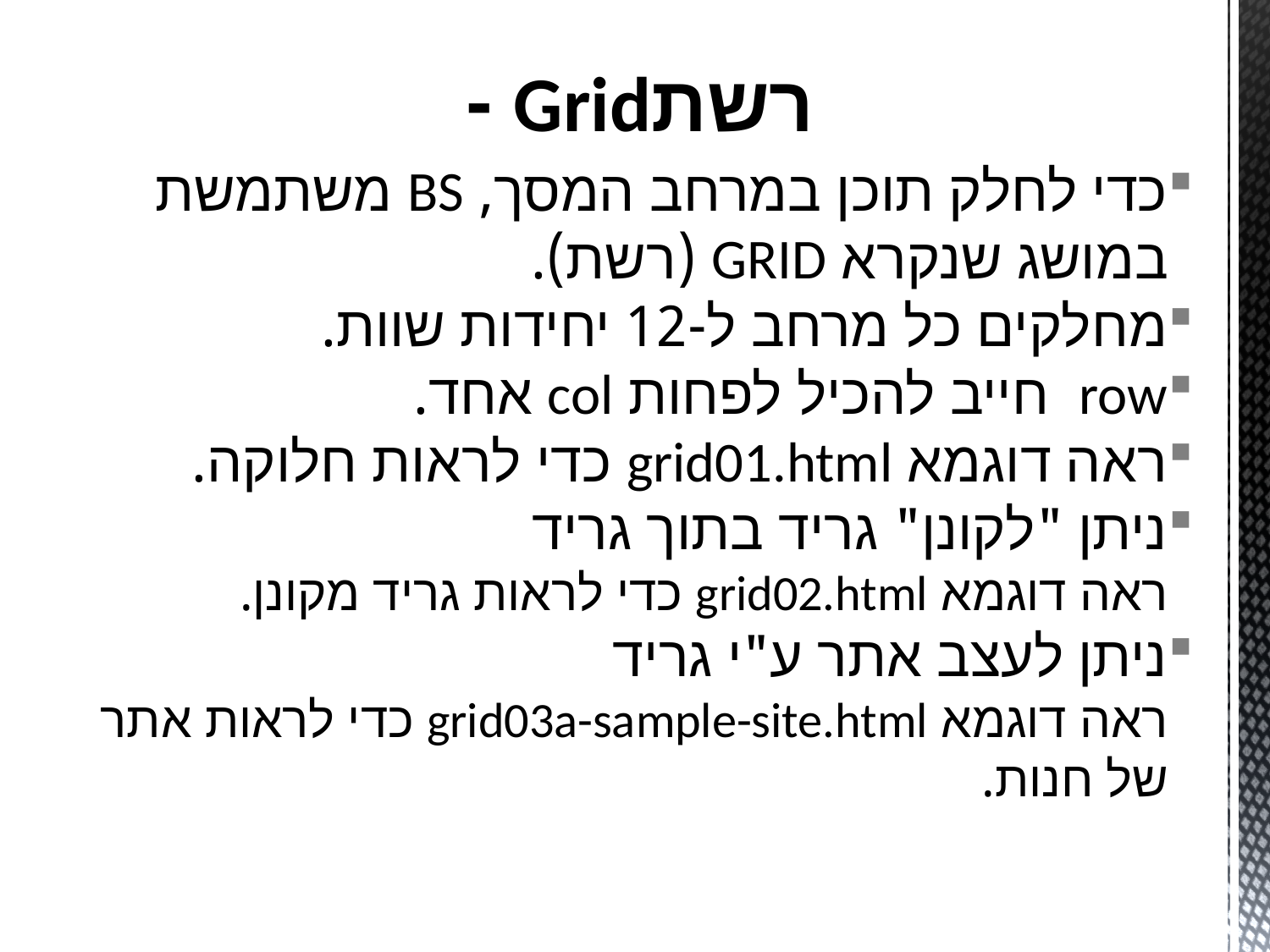

# רשתGrid -
כדי לחלק תוכן במרחב המסך, BS משתמשת במושג שנקרא GRID (רשת).
מחלקים כל מרחב ל-12 יחידות שוות.
row  חייב להכיל לפחות col אחד.
ראה דוגמא grid01.html כדי לראות חלוקה.
ניתן "לקונן" גריד בתוך גריד
ראה דוגמא grid02.html כדי לראות גריד מקונן.
ניתן לעצב אתר ע"י גריד
ראה דוגמא grid03a-sample-site.html כדי לראות אתר של חנות.